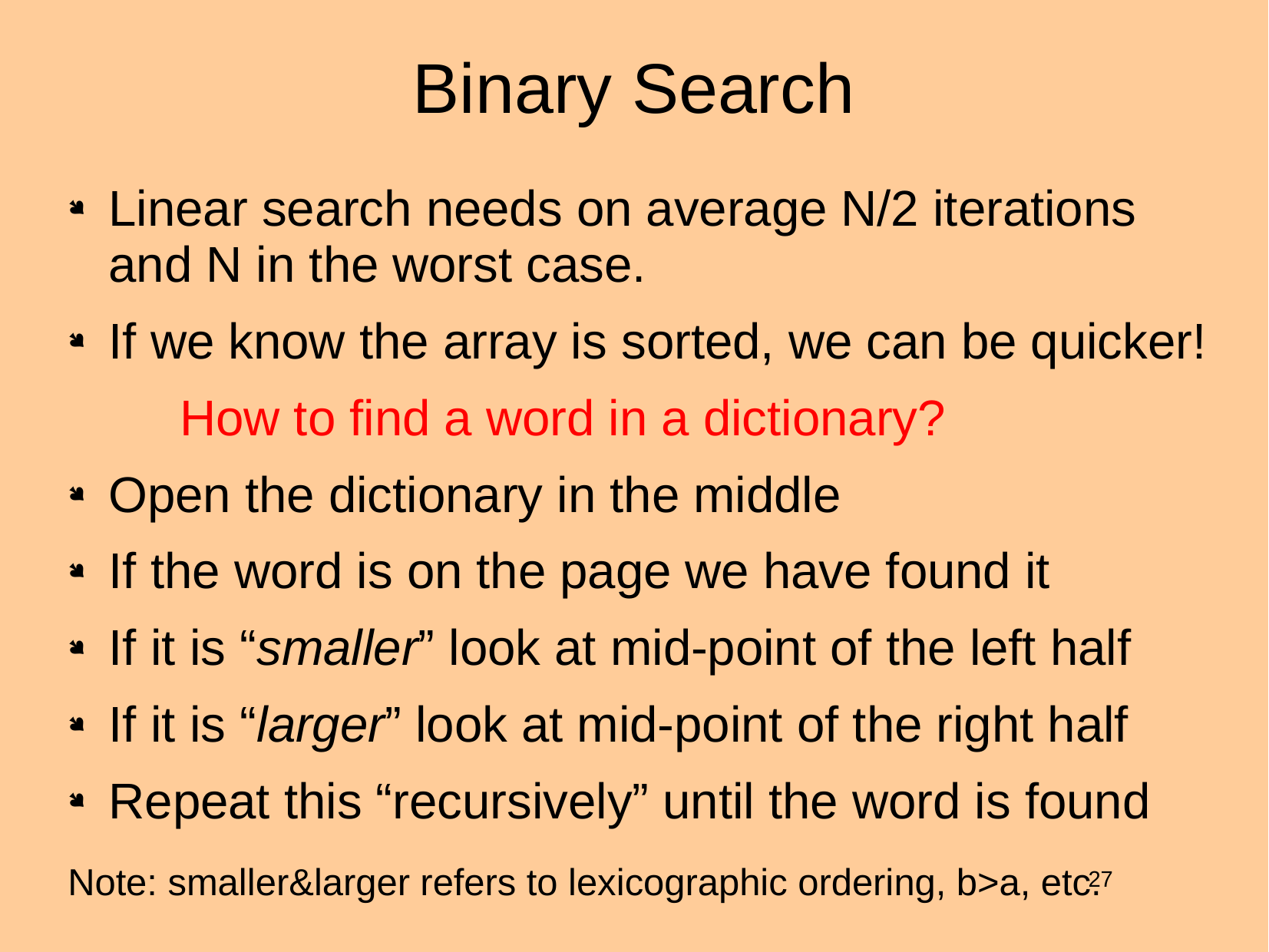

# Binary Search
Linear search needs on average N/2 iterations and N in the worst case.
If we know the array is sorted, we can be quicker!
        How to find a word in a dictionary?
Open the dictionary in the middle
If the word is on the page we have found it
If it is “smaller” look at mid-point of the left half
If it is “larger” look at mid-point of the right half
Repeat this “recursively” until the word is found
Note: smaller&larger refers to lexicographic ordering, b>a, etc.
27